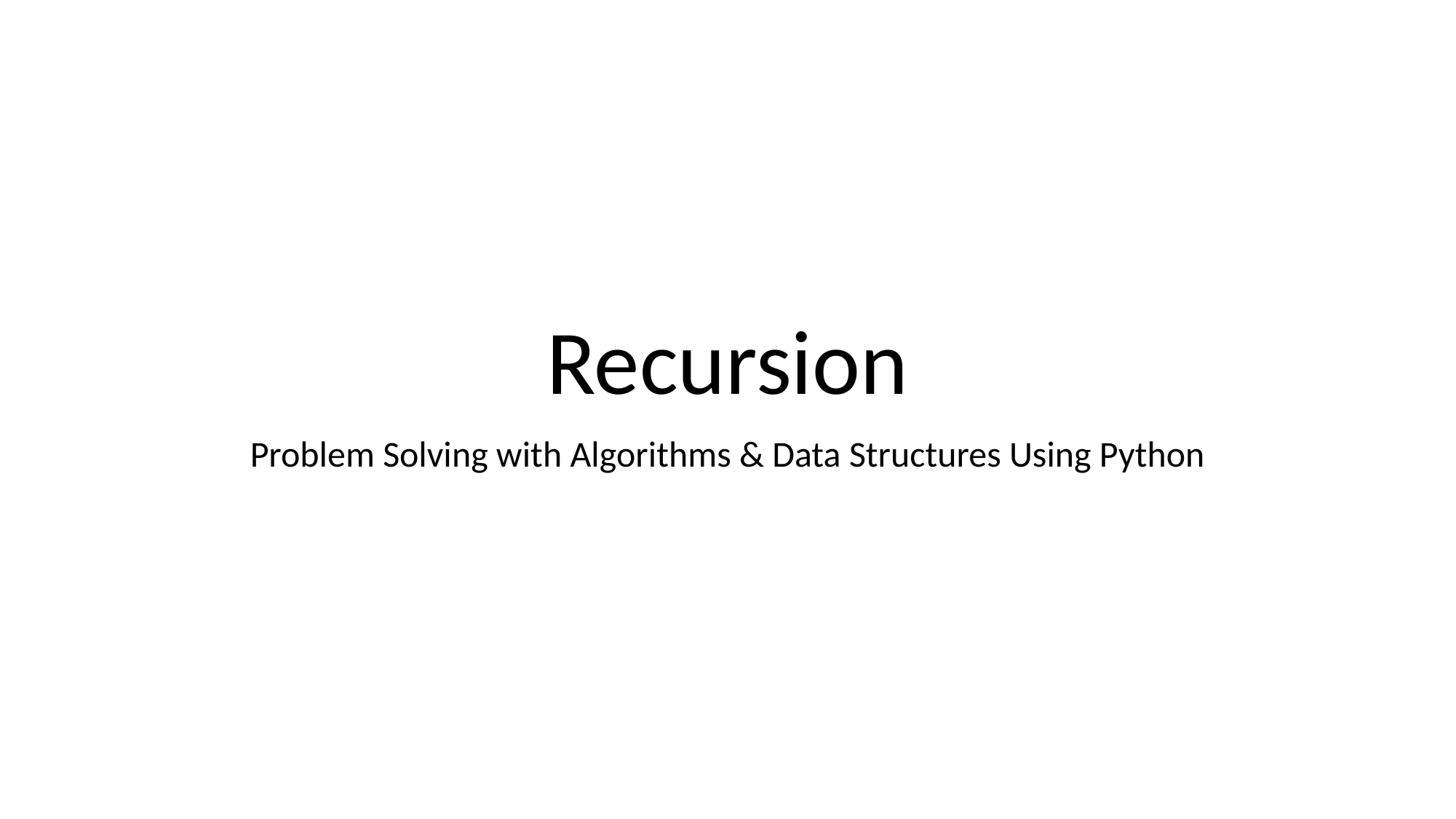

# Recursion
Problem Solving with Algorithms & Data Structures Using Python